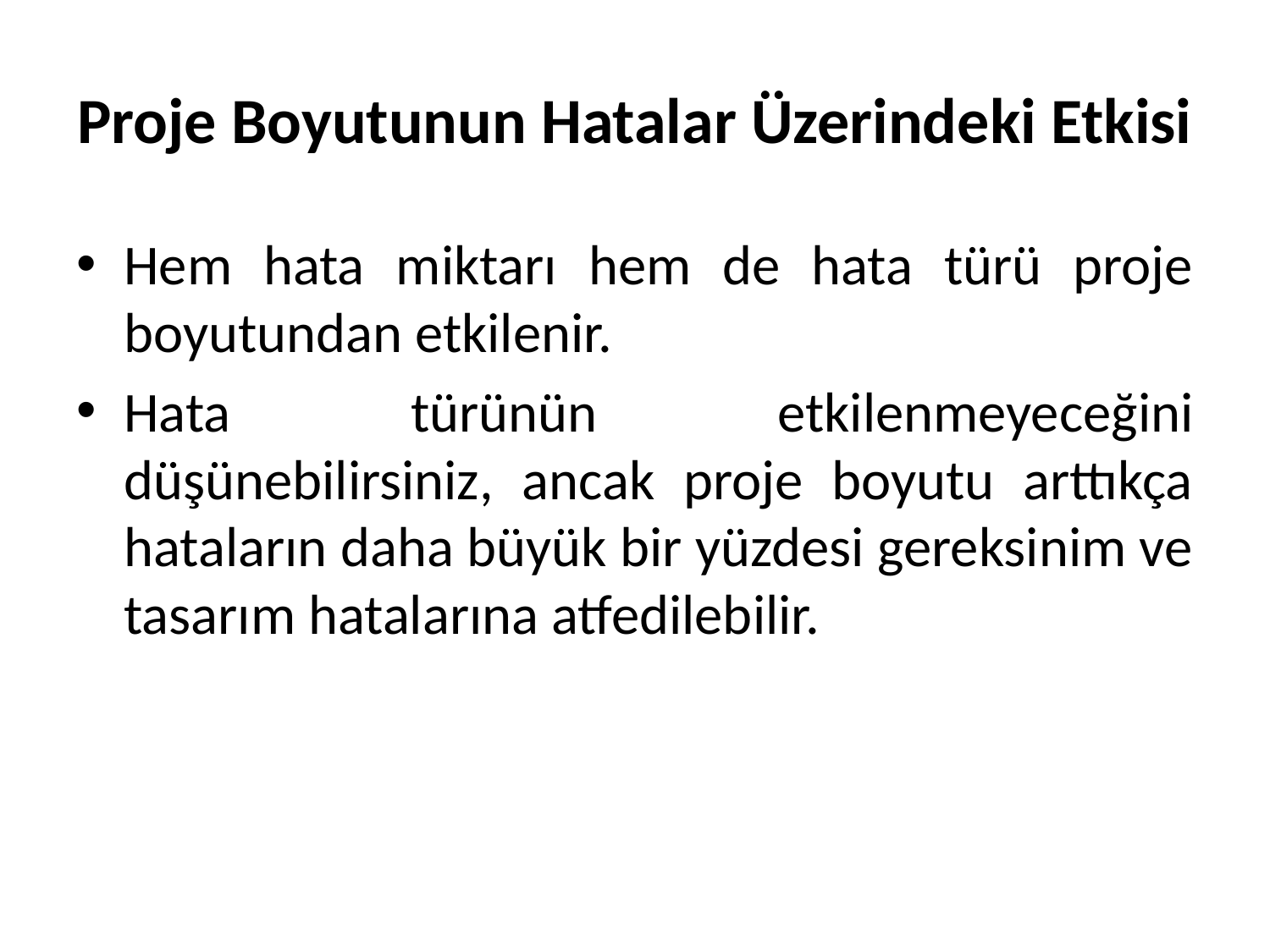

# Proje Boyutunun Hatalar Üzerindeki Etkisi
Hem hata miktarı hem de hata türü proje boyutundan etkilenir.
Hata türünün etkilenmeyeceğini düşünebilirsiniz, ancak proje boyutu arttıkça hataların daha büyük bir yüzdesi gereksinim ve tasarım hatalarına atfedilebilir.